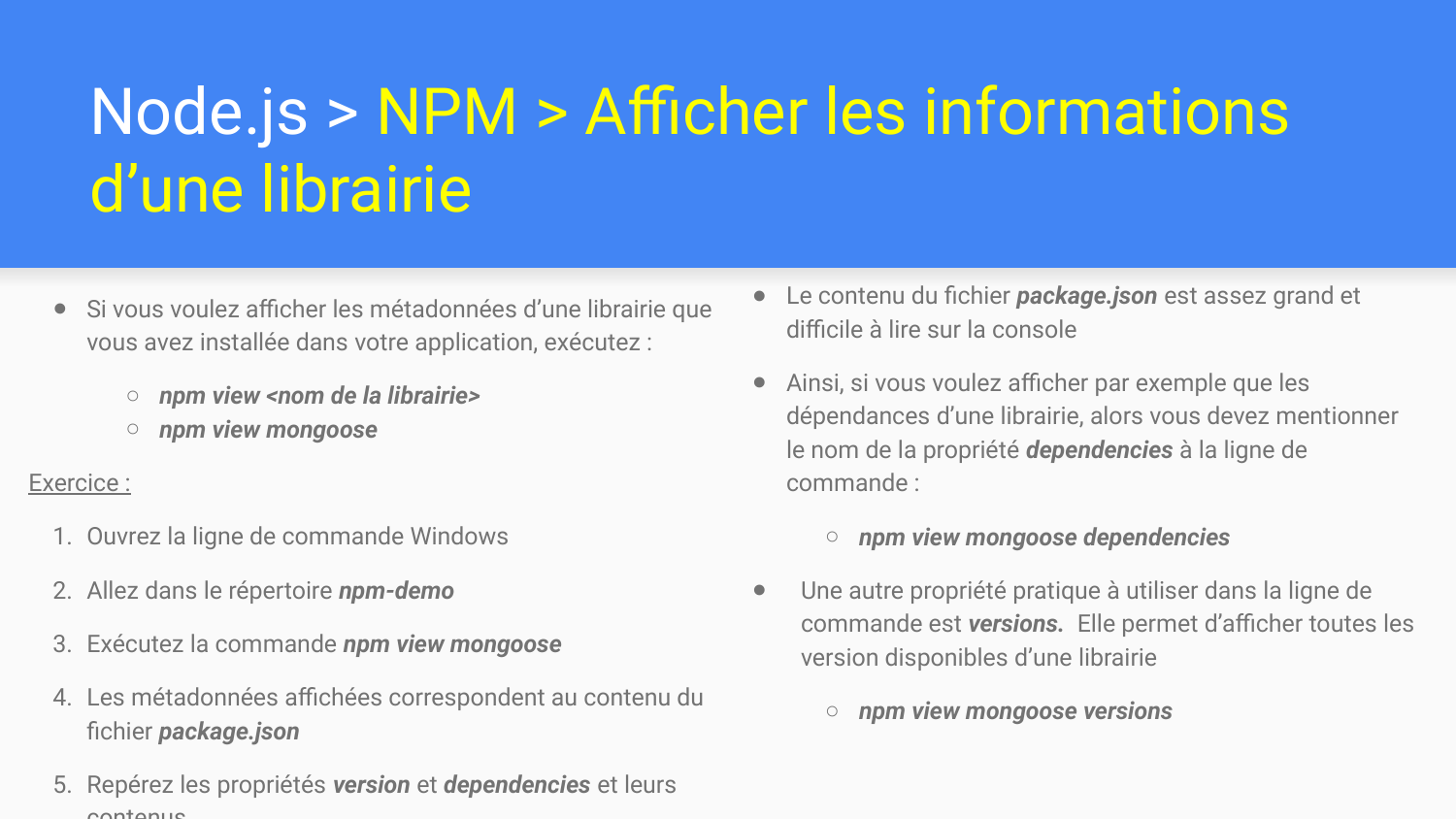

# Node.js > NPM > Afficher les informations d’une librairie
Le contenu du fichier package.json est assez grand et difficile à lire sur la console
Ainsi, si vous voulez afficher par exemple que les dépendances d’une librairie, alors vous devez mentionner le nom de la propriété dependencies à la ligne de commande :
npm view mongoose dependencies
Une autre propriété pratique à utiliser dans la ligne de commande est versions.  Elle permet d’afficher toutes les version disponibles d’une librairie
npm view mongoose versions

Si vous voulez afficher les métadonnées d’une librairie que vous avez installée dans votre application, exécutez :
npm view <nom de la librairie>
npm view mongoose
Exercice :
Ouvrez la ligne de commande Windows
Allez dans le répertoire npm-demo
Exécutez la commande npm view mongoose
Les métadonnées affichées correspondent au contenu du fichier package.json
Repérez les propriétés version et dependencies et leurs contenus